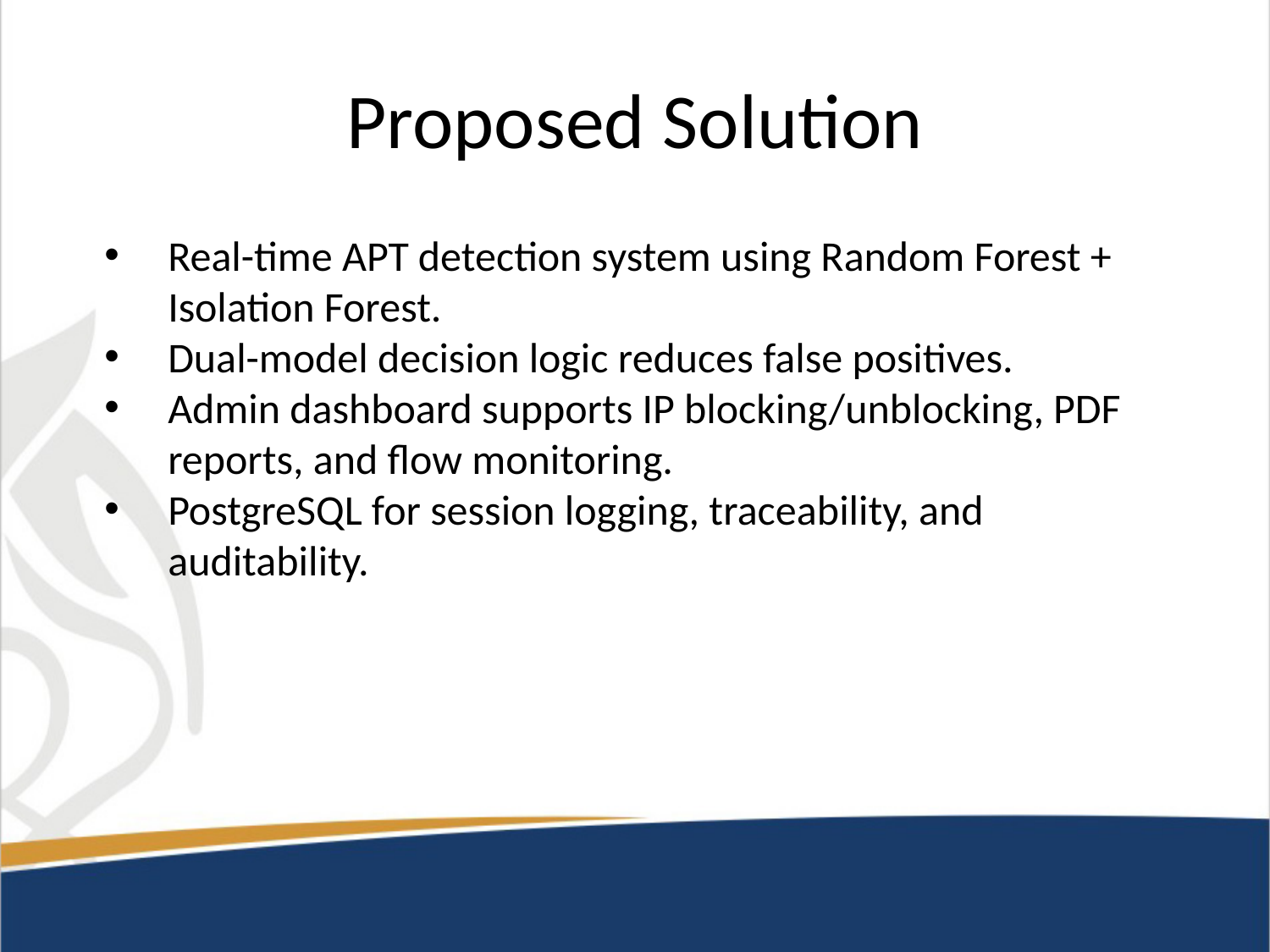

# Proposed Solution
Real-time APT detection system using Random Forest + Isolation Forest.
Dual-model decision logic reduces false positives.
Admin dashboard supports IP blocking/unblocking, PDF reports, and flow monitoring.
PostgreSQL for session logging, traceability, and auditability.